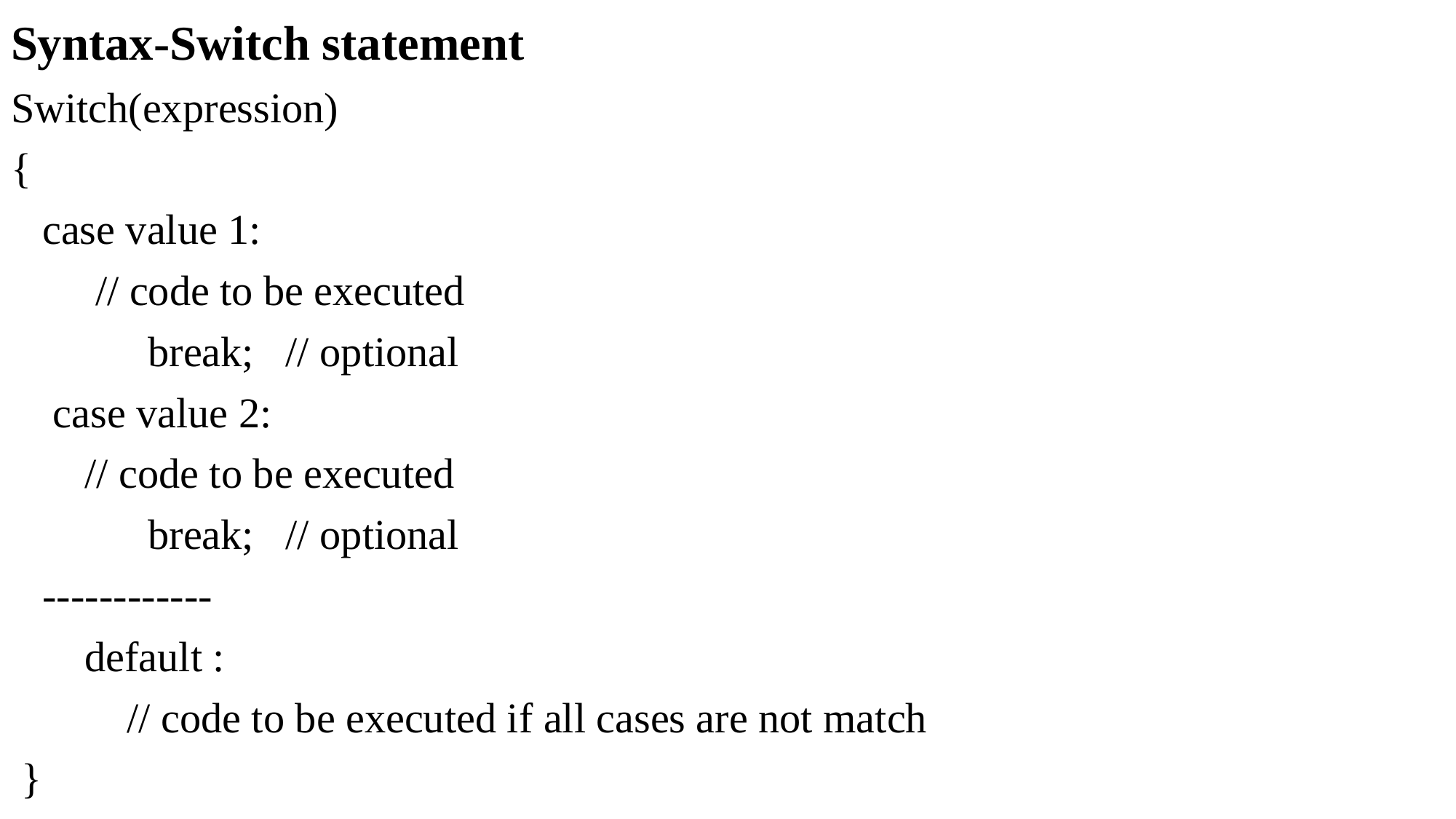

Syntax-Switch statement
Switch(expression)
{
   case value 1:
        // code to be executed
             break;   // optional
    case value 2:
       // code to be executed
             break;   // optional
   ------------
       default :
           // code to be executed if all cases are not match
 }